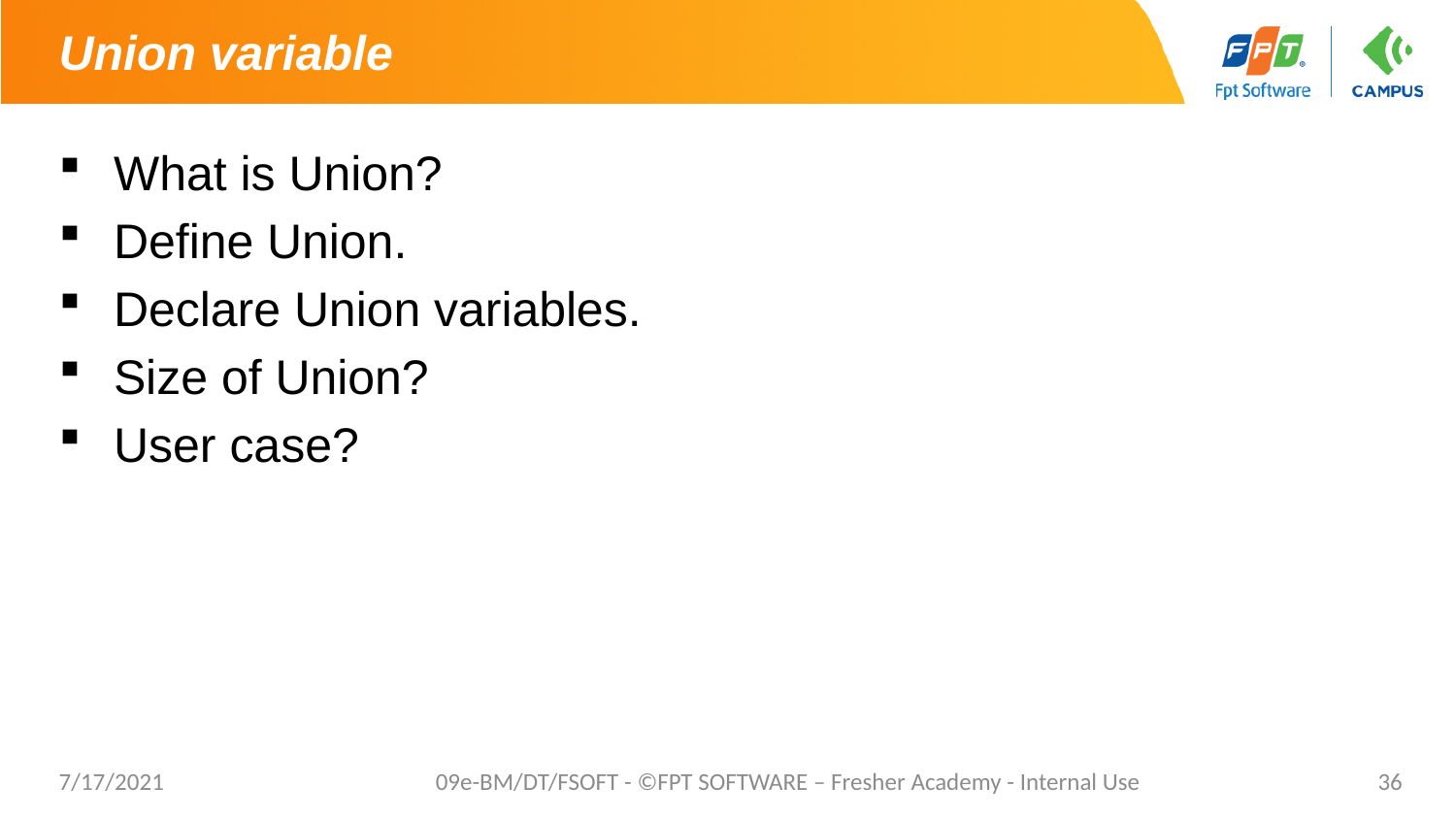

# Union variable
What is Union?
Define Union.
Declare Union variables.
Size of Union?
User case?
7/17/2021
09e-BM/DT/FSOFT - ©FPT SOFTWARE – Fresher Academy - Internal Use
36